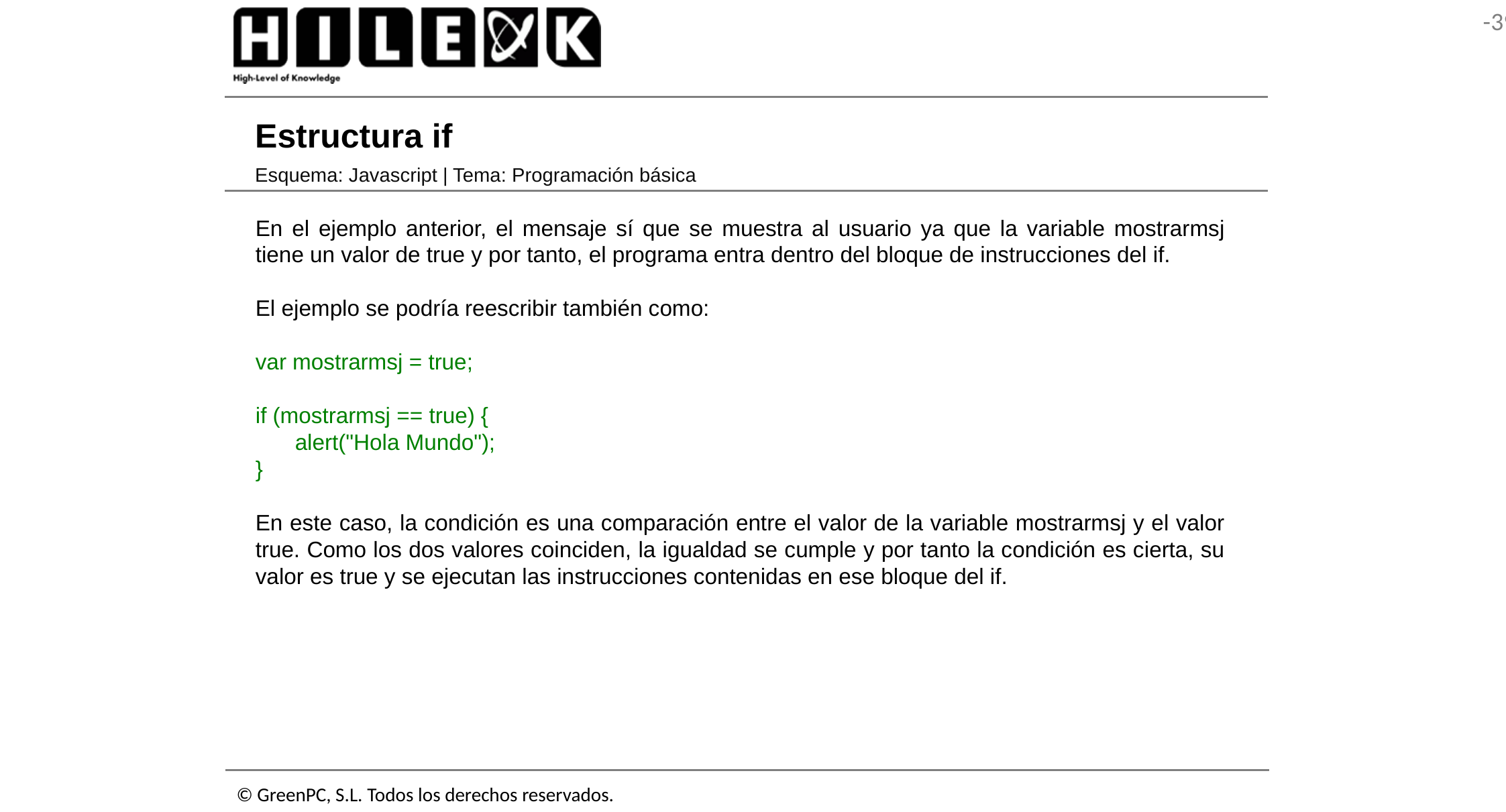

# Estructura if
Esquema: Javascript | Tema: Programación básica
En el ejemplo anterior, el mensaje sí que se muestra al usuario ya que la variable mostrarmsj tiene un valor de true y por tanto, el programa entra dentro del bloque de instrucciones del if.

El ejemplo se podría reescribir también como:

var mostrarmsj = true;

if (mostrarmsj == true) {
	alert("Hola Mundo");
}

En este caso, la condición es una comparación entre el valor de la variable mostrarmsj y el valor true. Como los dos valores coinciden, la igualdad se cumple y por tanto la condición es cierta, su valor es true y se ejecutan las instrucciones contenidas en ese bloque del if.